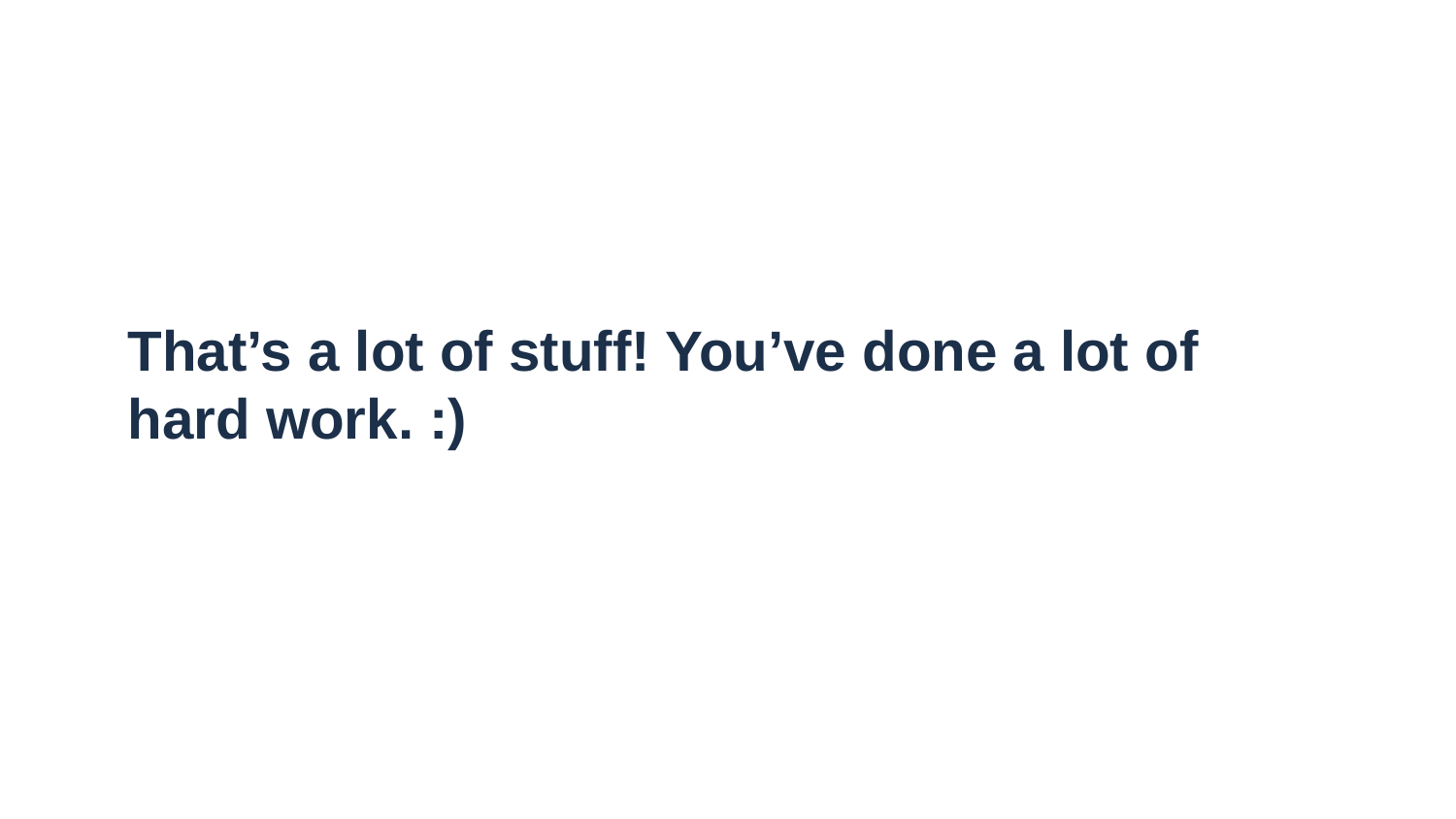

# That’s a lot of stuff! You’ve done a lot of hard work. :)